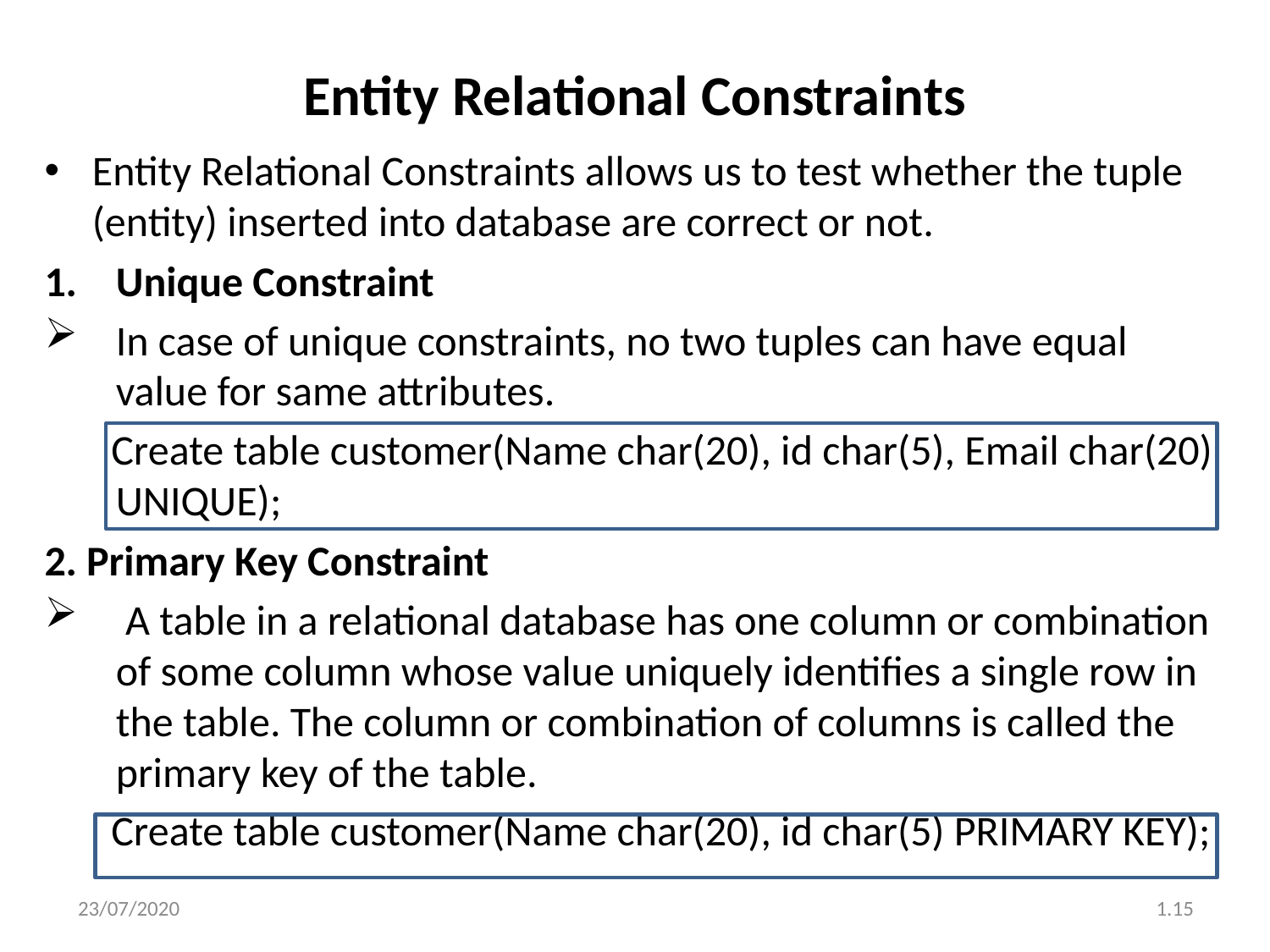

# Entity Relational Constraints
Entity Relational Constraints allows us to test whether the tuple (entity) inserted into database are correct or not.
Unique Constraint
In case of unique constraints, no two tuples can have equal value for same attributes.
       Create table customer(Name char(20), id char(5), Email char(20) UNIQUE);
2. Primary Key Constraint
 A table in a relational database has one column or combination of some column whose value uniquely identifies a single row in the table. The column or combination of columns is called the primary key of the table.
       Create table customer(Name char(20), id char(5) PRIMARY KEY);

23/07/2020
1.15